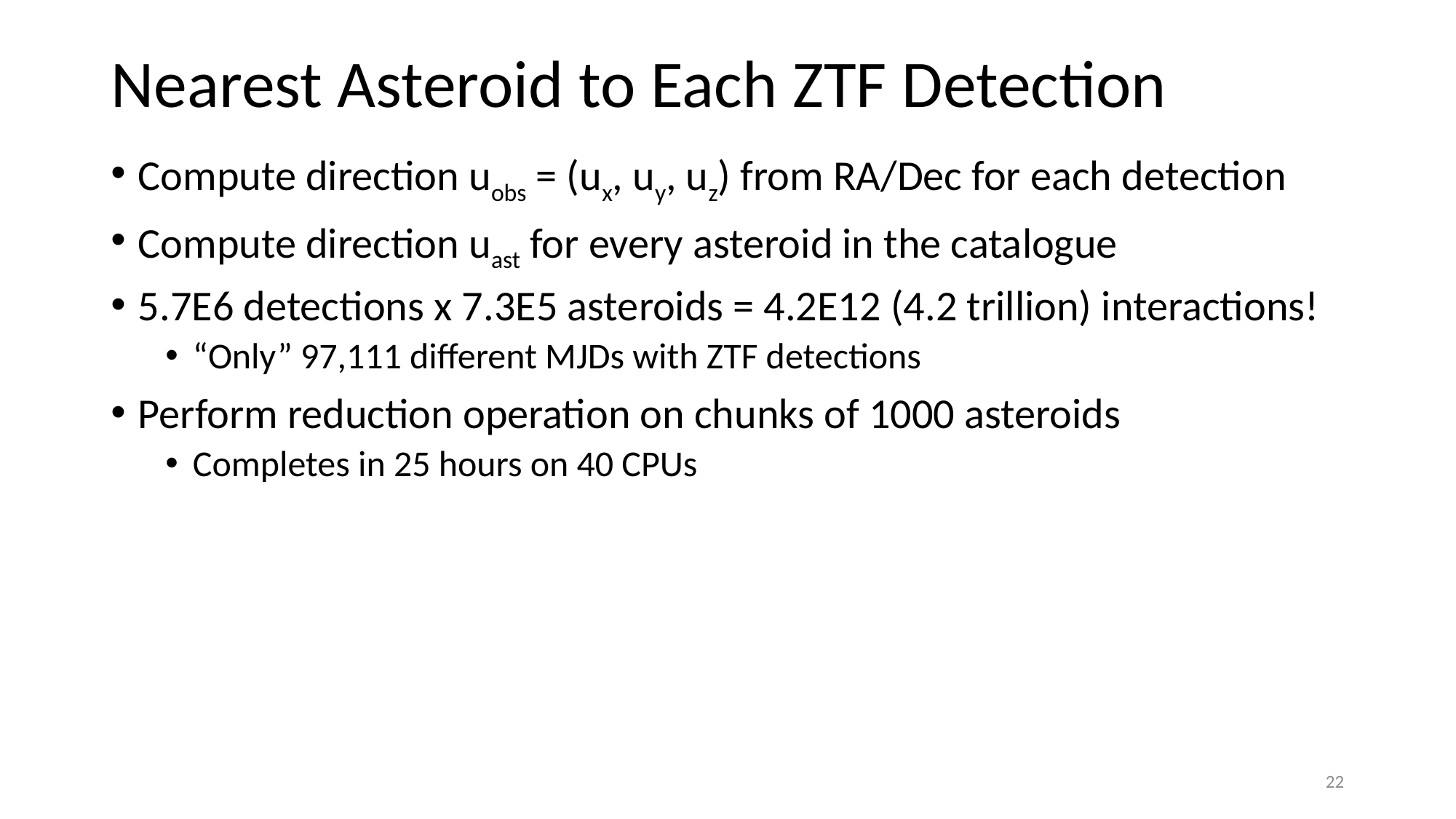

# Nearest Asteroid to Each ZTF Detection
Compute direction uobs = (ux, uy, uz) from RA/Dec for each detection
Compute direction uast for every asteroid in the catalogue
5.7E6 detections x 7.3E5 asteroids = 4.2E12 (4.2 trillion) interactions!
“Only” 97,111 different MJDs with ZTF detections
Perform reduction operation on chunks of 1000 asteroids
Completes in 25 hours on 40 CPUs
22